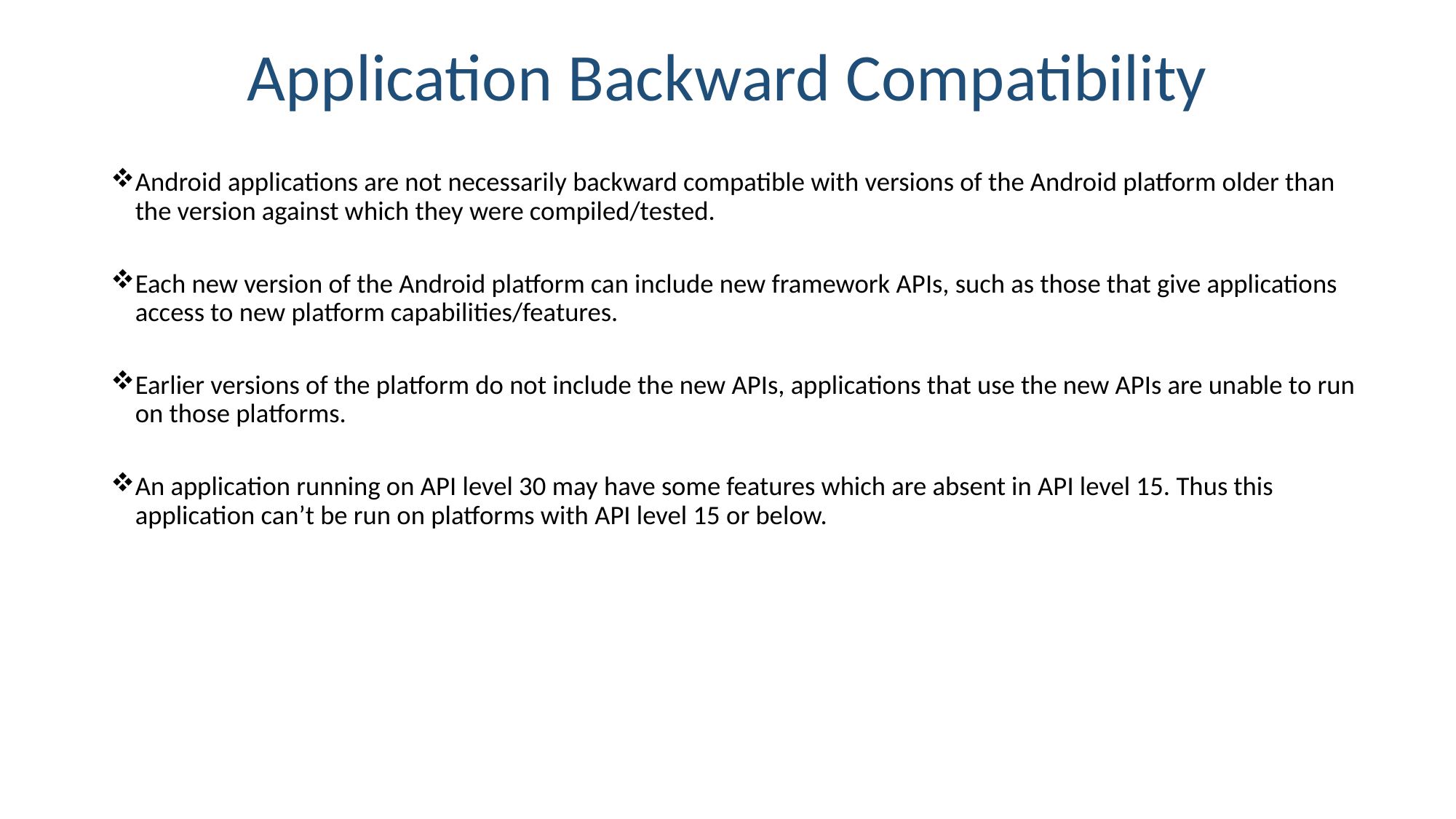

# Application Backward Compatibility
Android applications are not necessarily backward compatible with versions of the Android platform older than the version against which they were compiled/tested.

Each new version of the Android platform can include new framework APIs, such as those that give applications access to new platform capabilities/features.

Earlier versions of the platform do not include the new APIs, applications that use the new APIs are unable to run on those platforms.

An application running on API level 30 may have some features which are absent in API level 15. Thus this application can’t be run on platforms with API level 15 or below.